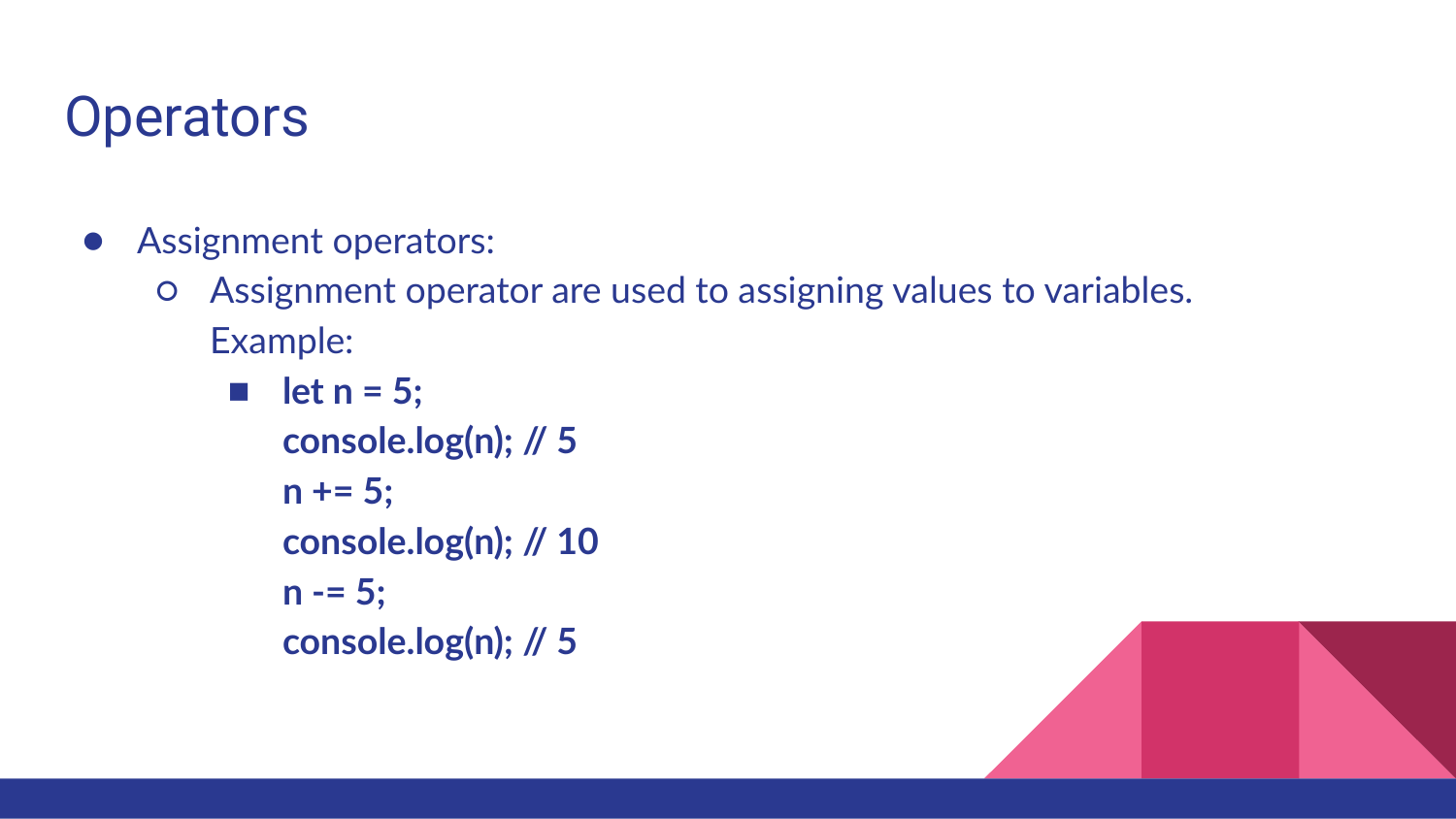

# Operators
Assignment operators:
Assignment operator are used to assigning values to variables.
Example:
let n = 5;
console.log(n); // 5
n += 5;
console.log(n); // 10
n -= 5;
console.log(n); // 5